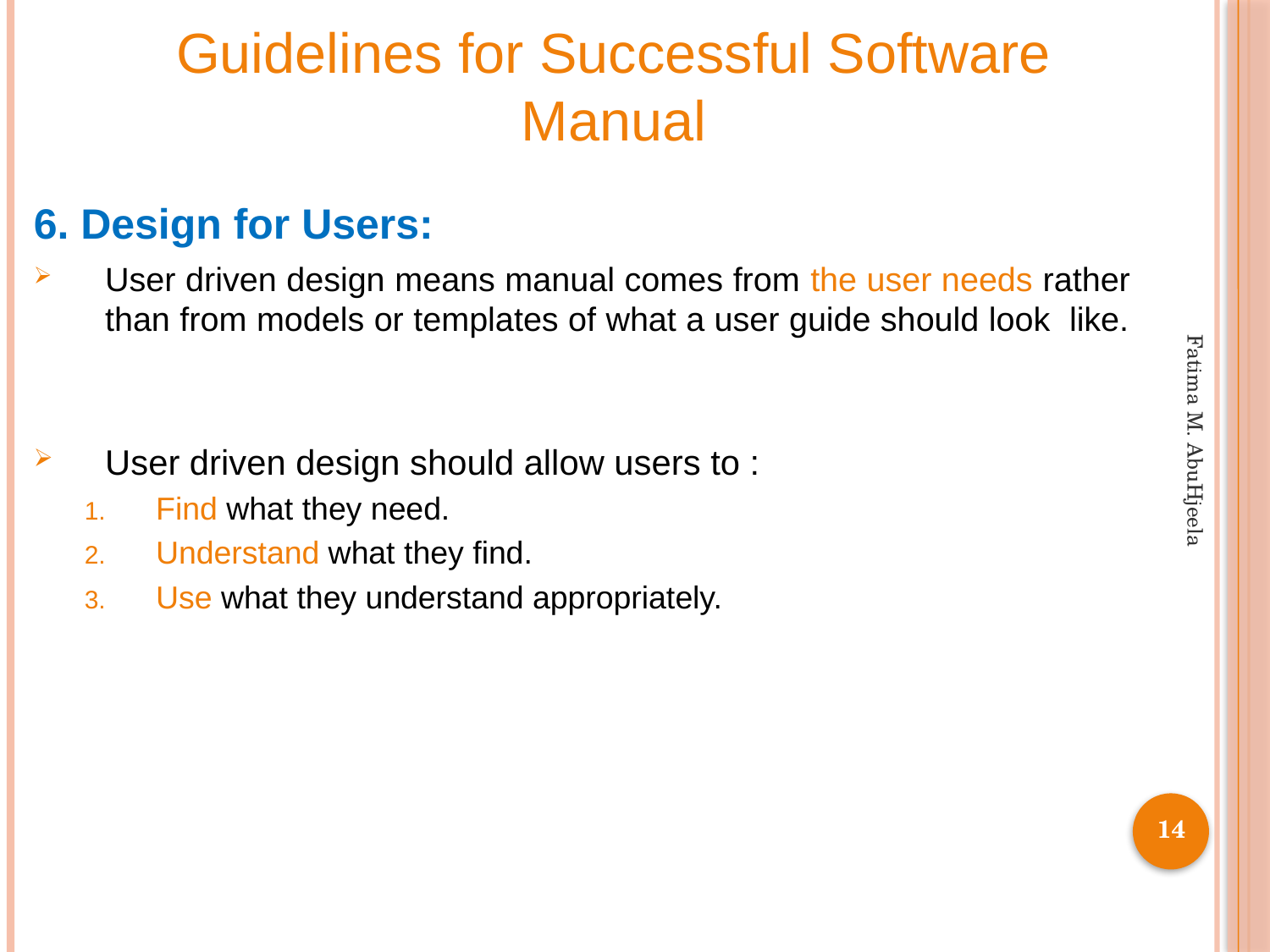

# Guidelines for Successful Software Manual
6. Design for Users:
User driven design means manual comes from the user needs rather than from models or templates of what a user guide should look  like.

User driven design should allow users to :
Find what they need.
Understand what they find.
Use what they understand appropriately.

Fatima M. AbuHjeela
14